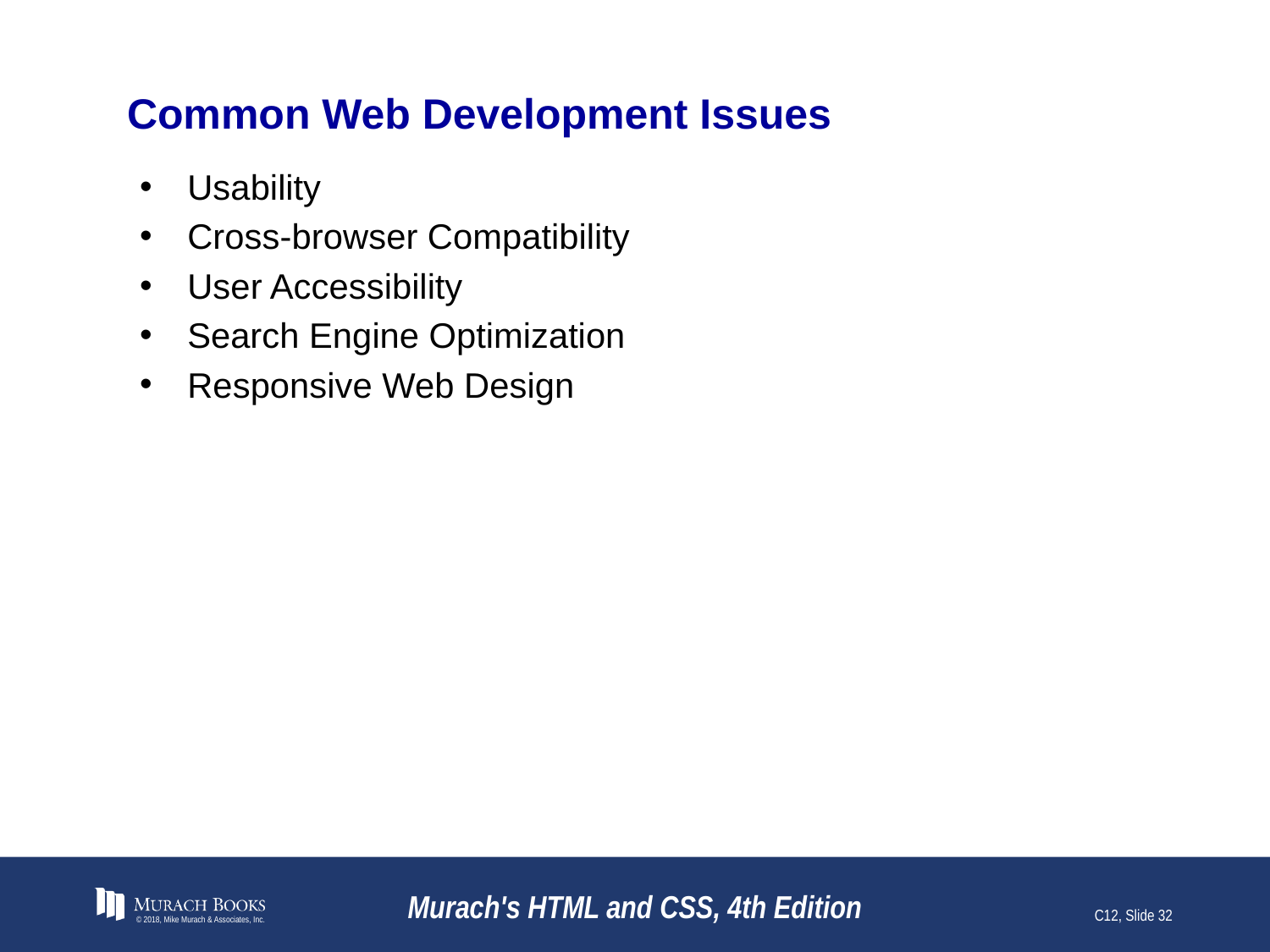

# Common Web Development Issues
Usability
Cross-browser Compatibility
User Accessibility
Search Engine Optimization
Responsive Web Design
© 2018, Mike Murach & Associates, Inc.
Murach's HTML and CSS, 4th Edition

C12, Slide 32